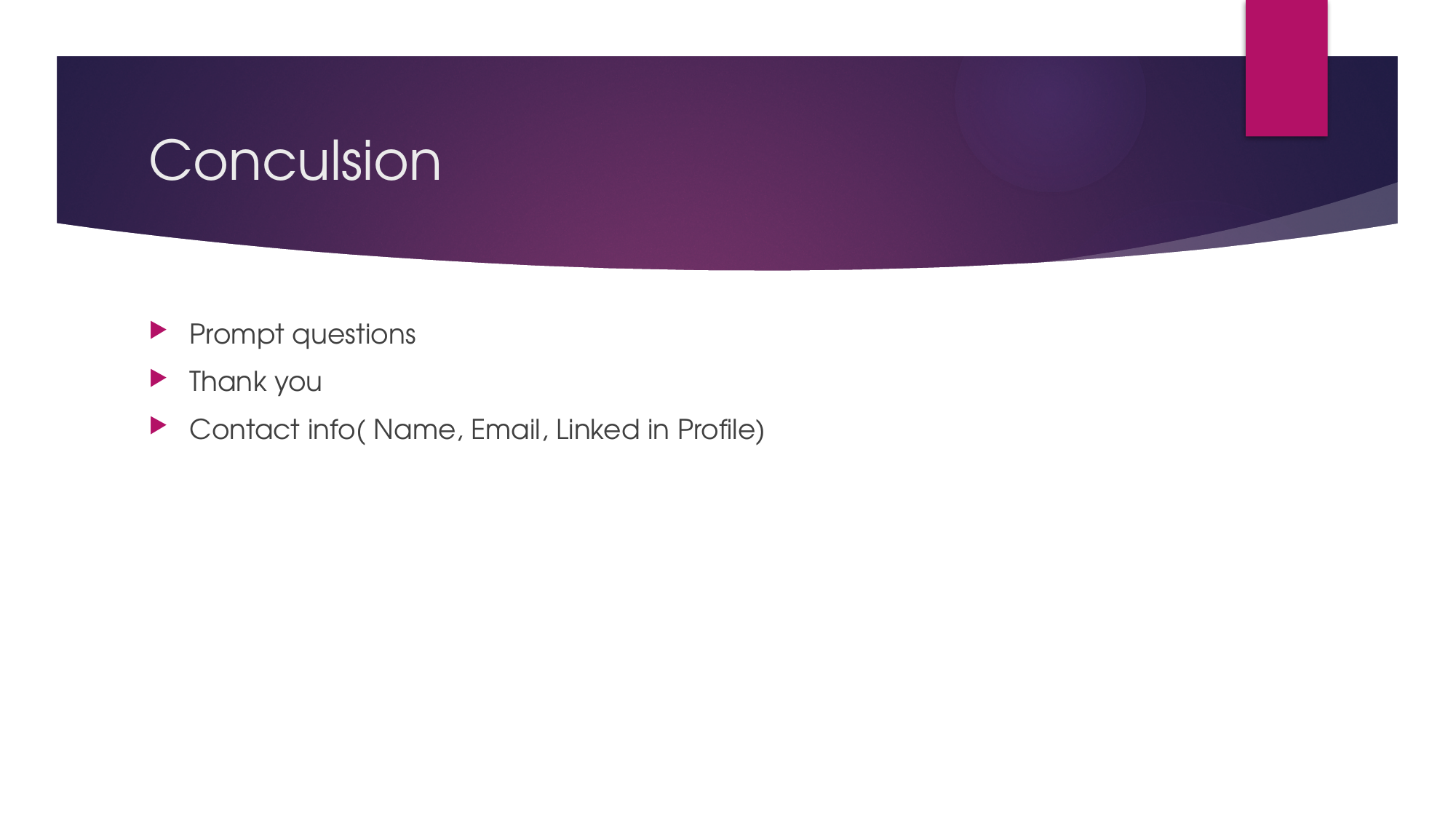

# Conculsion
Prompt questions
Thank you
Contact info( Name, Email, Linked in Profile)